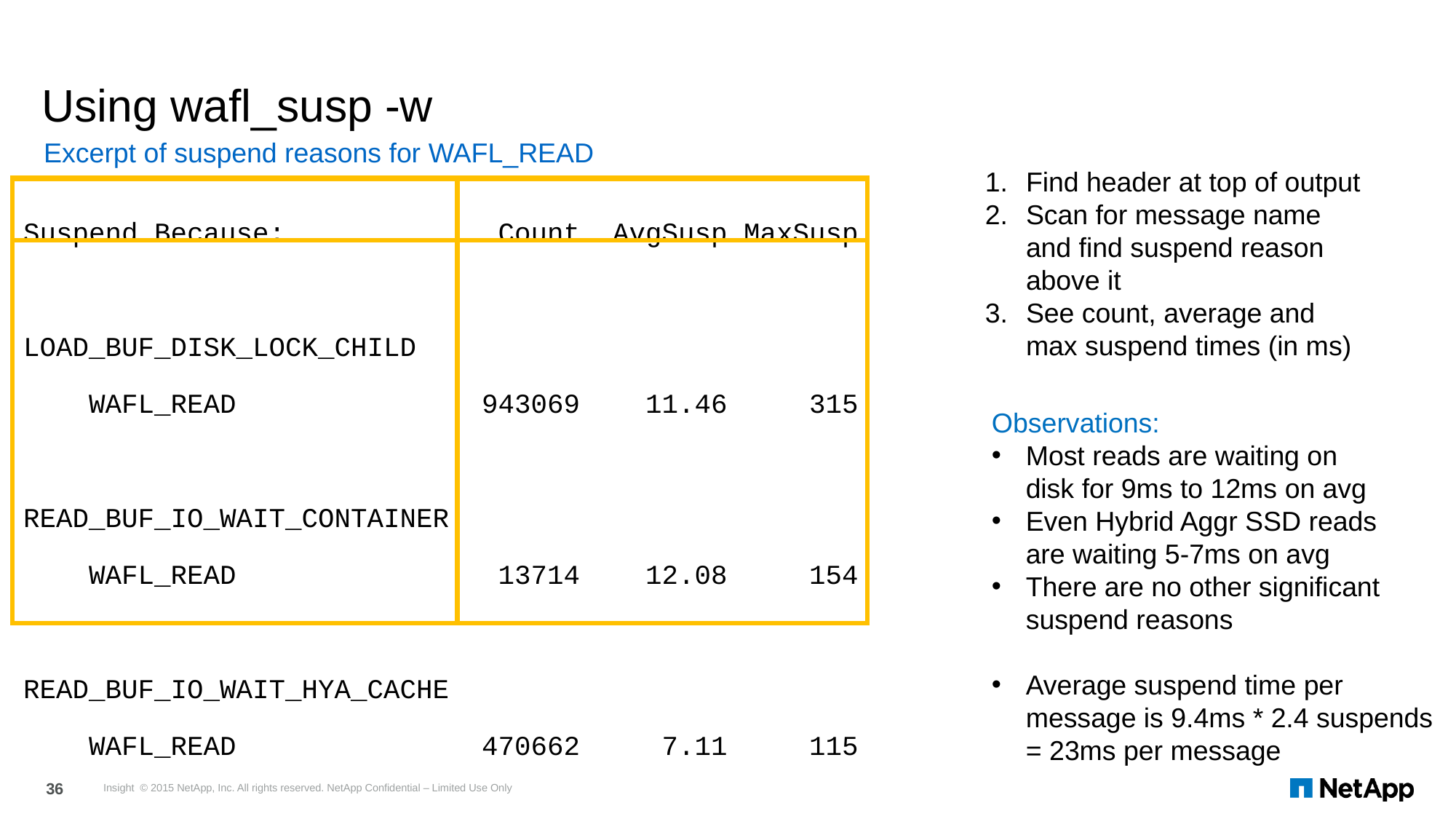

# Using wafl_susp -w
Excerpt of suspend reasons for WAFL_READ
Find header at top of output
Scan for message name
and find suspend reason
above it
See count, average and
max suspend times (in ms)

Suspend Because:             Count  AvgSusp MaxSusp

LOAD_BUF_DISK_LOCK_CHILD
    WAFL_READ               943069    11.46     315

READ_BUF_IO_WAIT_CONTAINER
    WAFL_READ                13714    12.08     154

READ_BUF_IO_WAIT_HYA_CACHE
    WAFL_READ               470662     7.11     115

READ_BUF_IO_WAIT_OTHER
    WAFL_READ              1946797     9.21     295

READ_HYA_CACHE_WRX
    WAFL_READ               119808     5.40     137
Observations:
Most reads are waiting on
disk for 9ms to 12ms on avg
Even Hybrid Aggr SSD reads
are waiting 5-7ms on avg
There are no other significant
suspend reasons

Average suspend time per
message is 9.4ms * 2.4 suspends
= 23ms per message

Insight  © 2015 NetApp, Inc. All rights reserved. NetApp Confidential – Limited Use Only
36